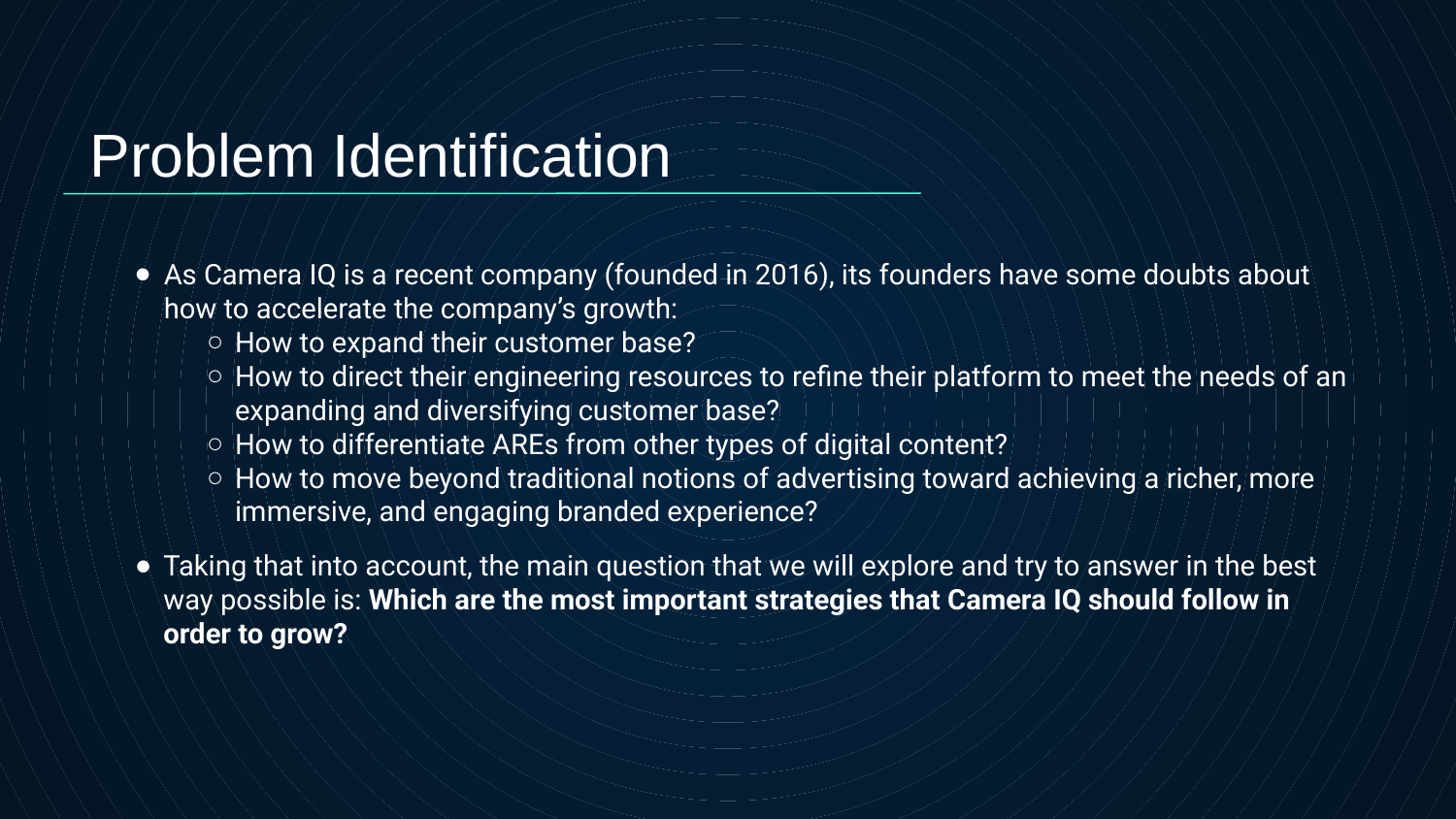

# Problem Identification
As Camera IQ is a recent company (founded in 2016), its founders have some doubts about how to accelerate the company’s growth:
How to expand their customer base?
How to direct their engineering resources to refine their platform to meet the needs of an expanding and diversifying customer base?
How to differentiate AREs from other types of digital content?
How to move beyond traditional notions of advertising toward achieving a richer, more immersive, and engaging branded experience?
Taking that into account, the main question that we will explore and try to answer in the best way possible is: Which are the most important strategies that Camera IQ should follow in order to grow?